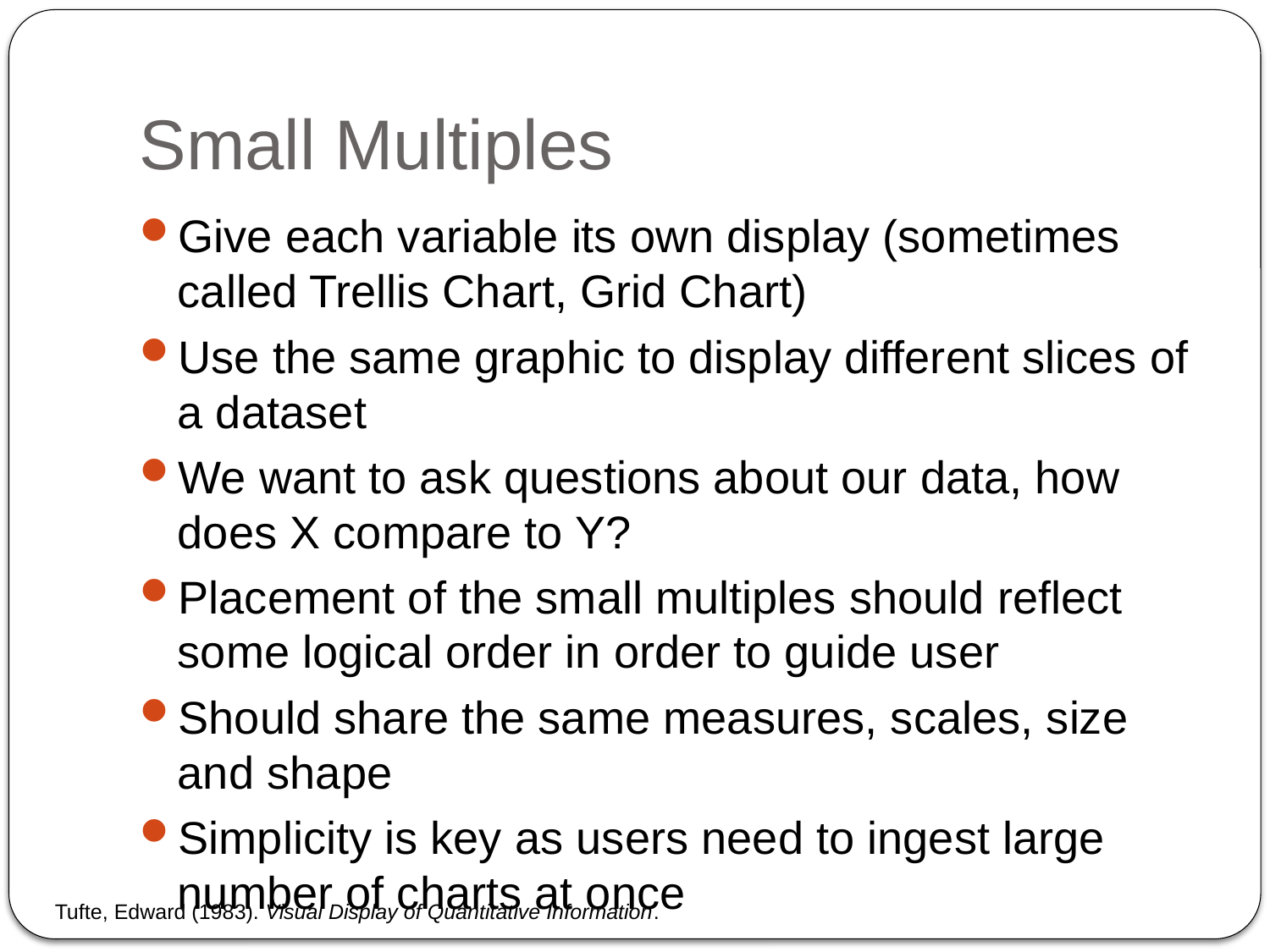

# Small Multiples
Give each variable its own display (sometimes called Trellis Chart, Grid Chart)
Use the same graphic to display different slices of a dataset
We want to ask questions about our data, how does X compare to Y?
Placement of the small multiples should reflect some logical order in order to guide user
Should share the same measures, scales, size and shape
Simplicity is key as users need to ingest large number of charts at once
Tufte, Edward (1983). Visual Display of Quantitative Information.